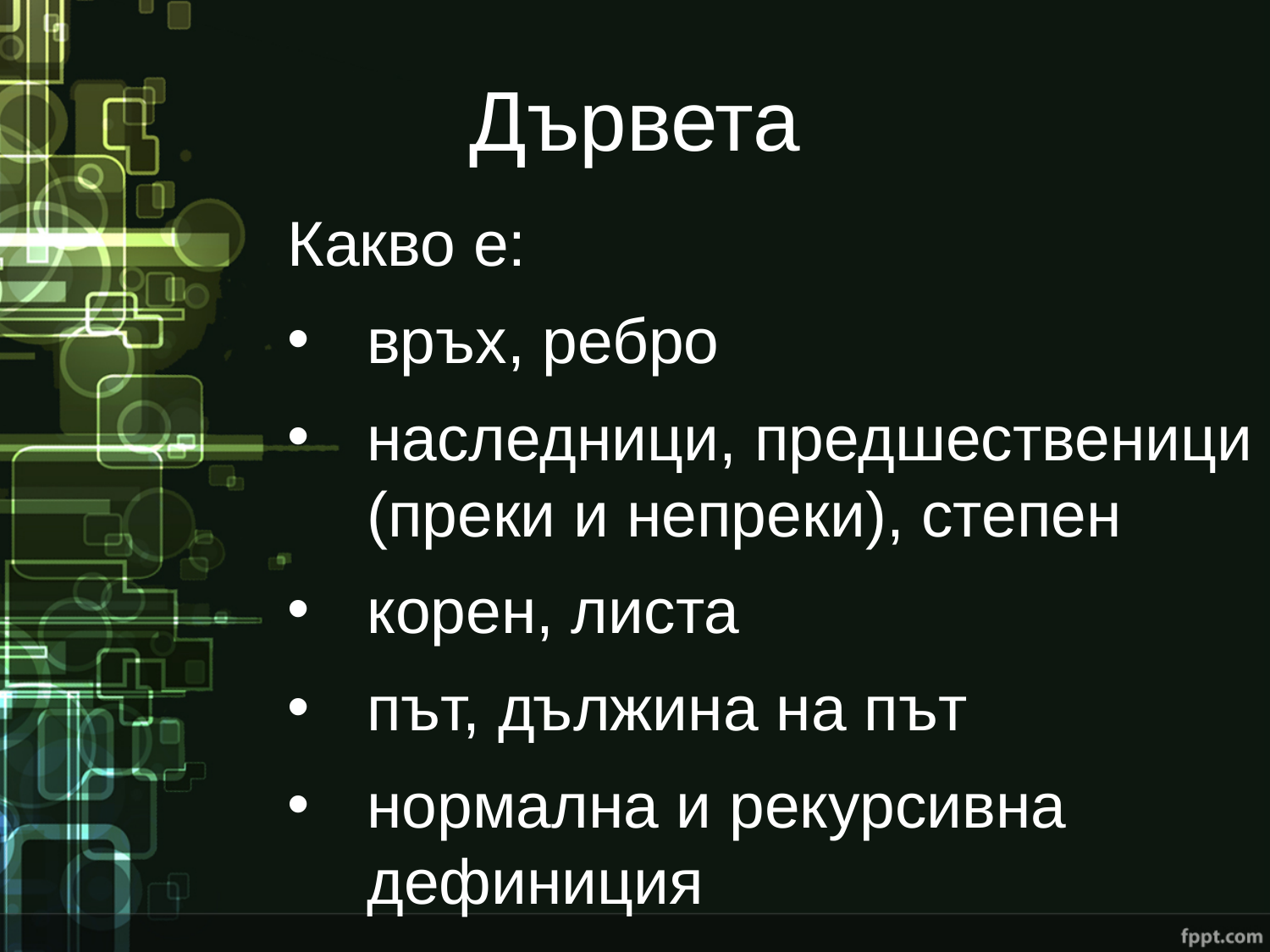

Дървета
Какво е:
връх, ребро
наследници, предшественици (преки и непреки), степен
корен, листа
път, дължина на път
нормална и рекурсивна дефиниция